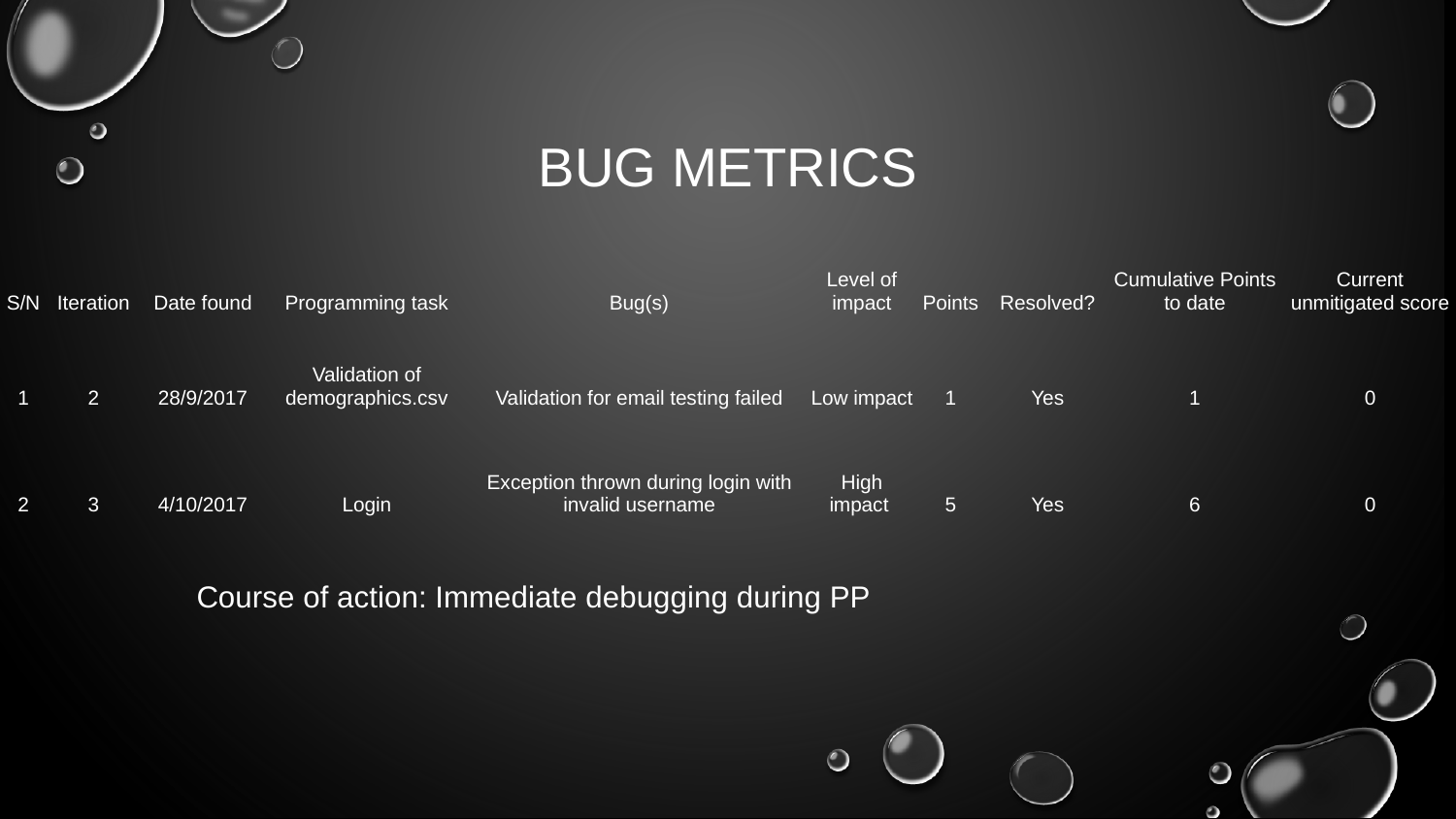

# BUG METRICS
| S/N | Iteration | Date found | Programming task | Bug(s) | Level of impact | Points | Resolved? | Cumulative Points to date | Current unmitigated score |
| --- | --- | --- | --- | --- | --- | --- | --- | --- | --- |
| 1 | 2 | 28/9/2017 | Validation of demographics.csv | Validation for email testing failed | Low impact | 1 | Yes | 1 | 0 |
| 2 | 3 | 4/10/2017 | Login | Exception thrown during login with invalid username | High impact | 5 | Yes | 6 | 0 |

         Course of action: Immediate debugging during PP